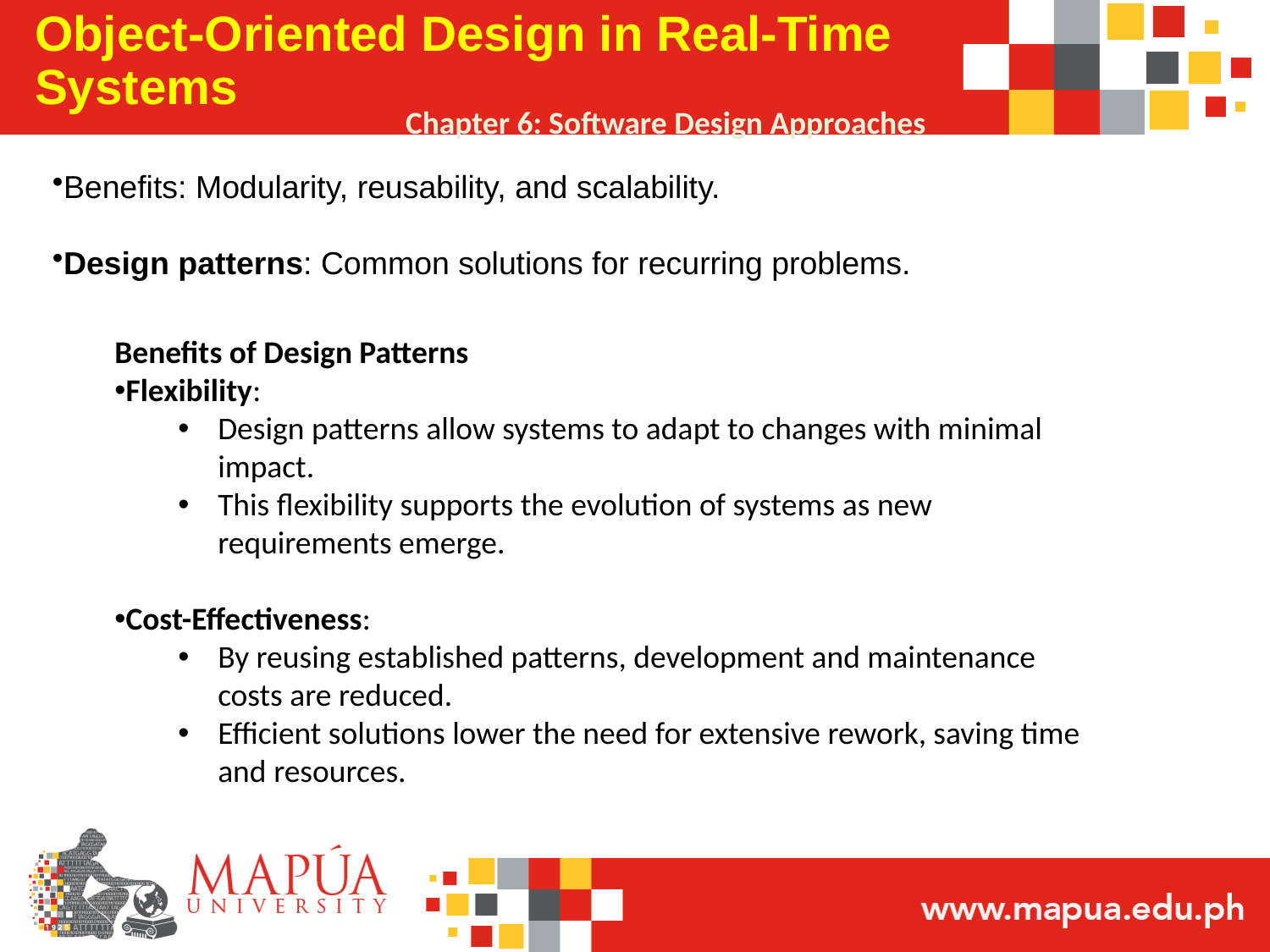

# Object-Oriented Design in Real-Time Systems
Chapter 6: Software Design Approaches

Benefits: Modularity, reusability, and scalability.

Design patterns: Common solutions for recurring problems.
Benefits of Design Patterns
Flexibility:
Design patterns allow systems to adapt to changes with minimal impact.
This flexibility supports the evolution of systems as new requirements emerge.

Cost-Effectiveness:
By reusing established patterns, development and maintenance costs are reduced.
Efficient solutions lower the need for extensive rework, saving time and resources.